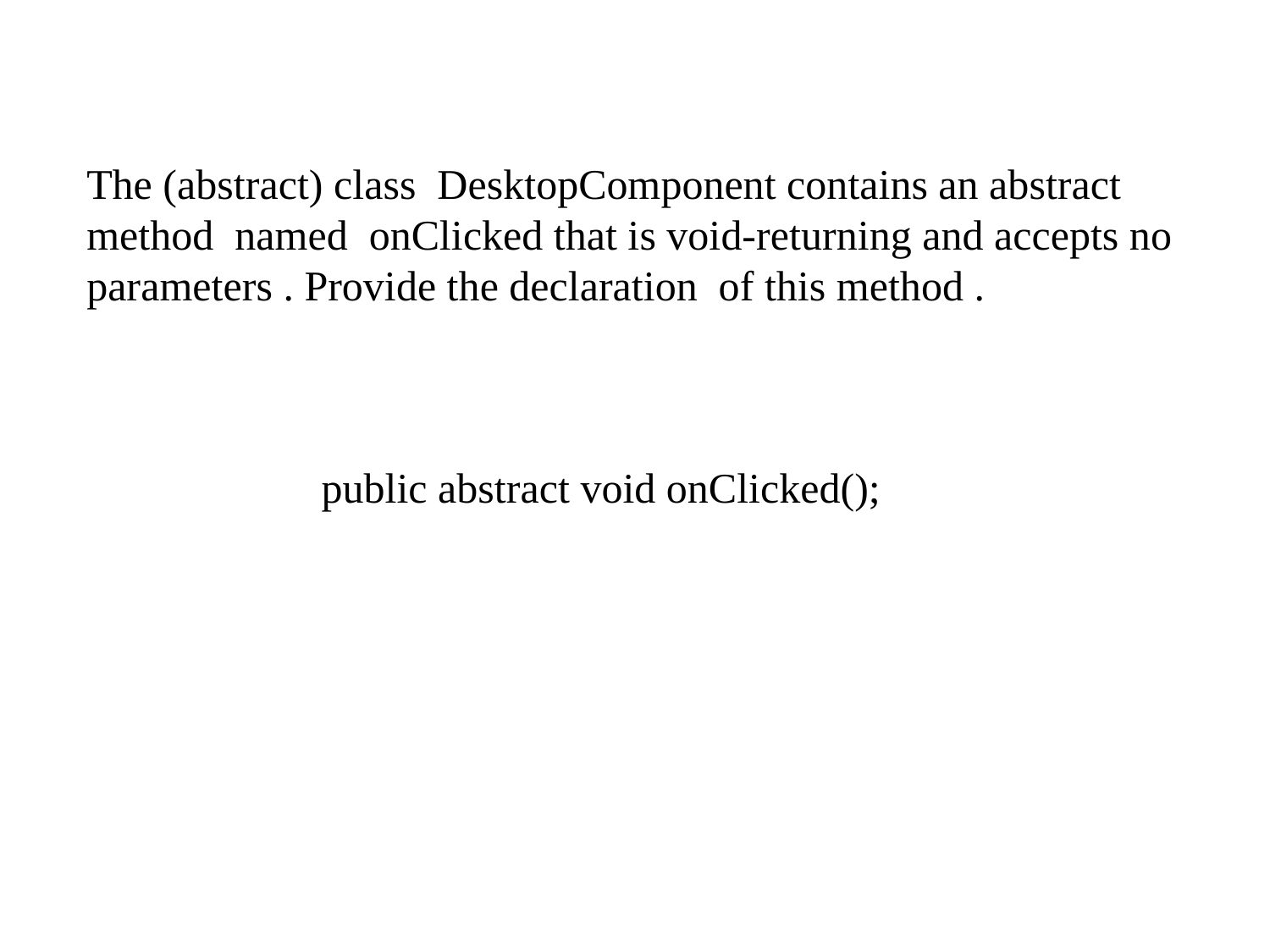

The (abstract) class  DesktopComponent contains an abstract method  named  onClicked that is void-returning and accepts no parameters . Provide the declaration  of this method .
public abstract void onClicked();